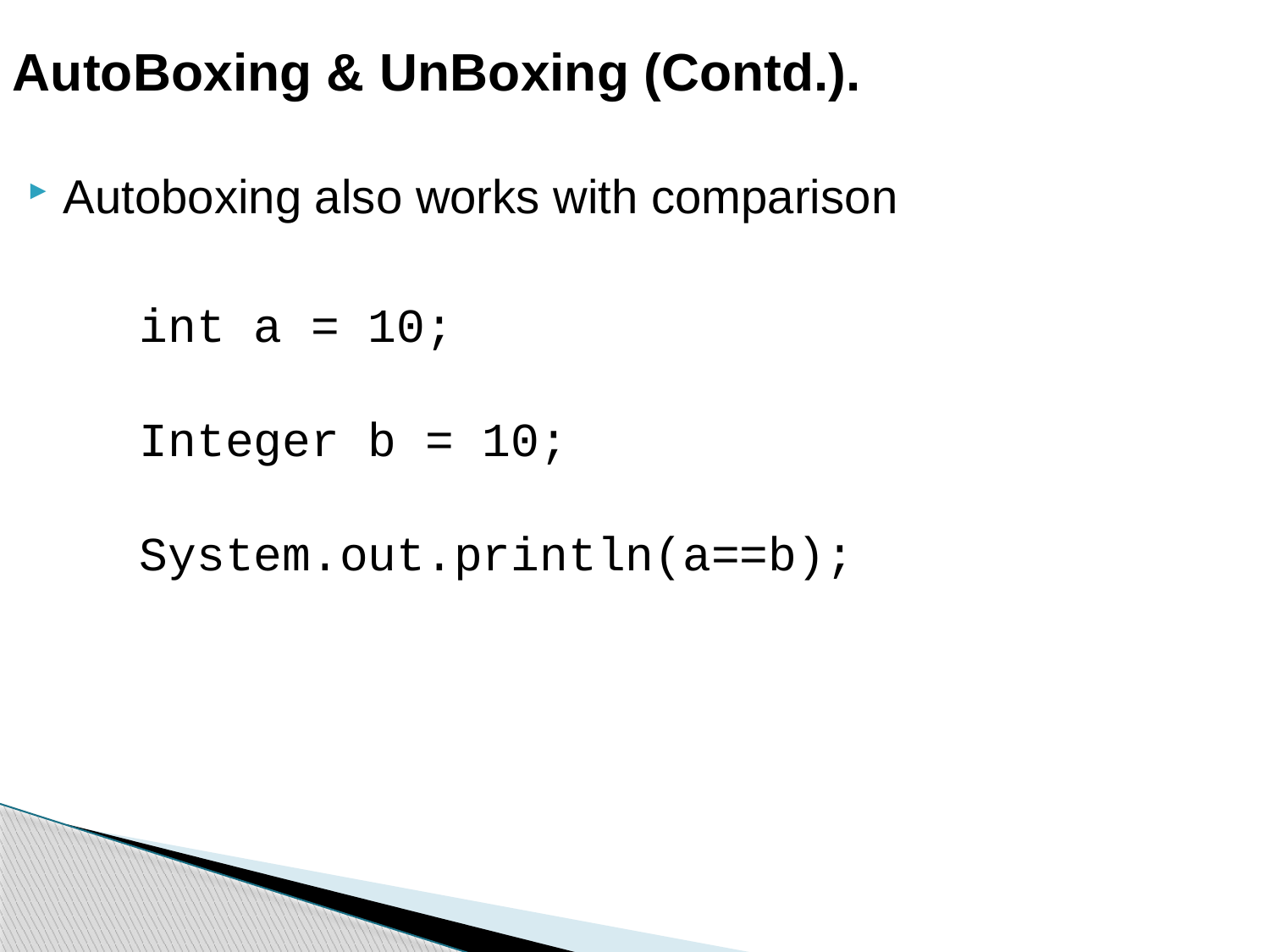

AutoBoxing & UnBoxing (Contd.).
Autoboxing also works with comparison

	int a = 10;
	Integer b = 10;
	System.out.println(a==b);